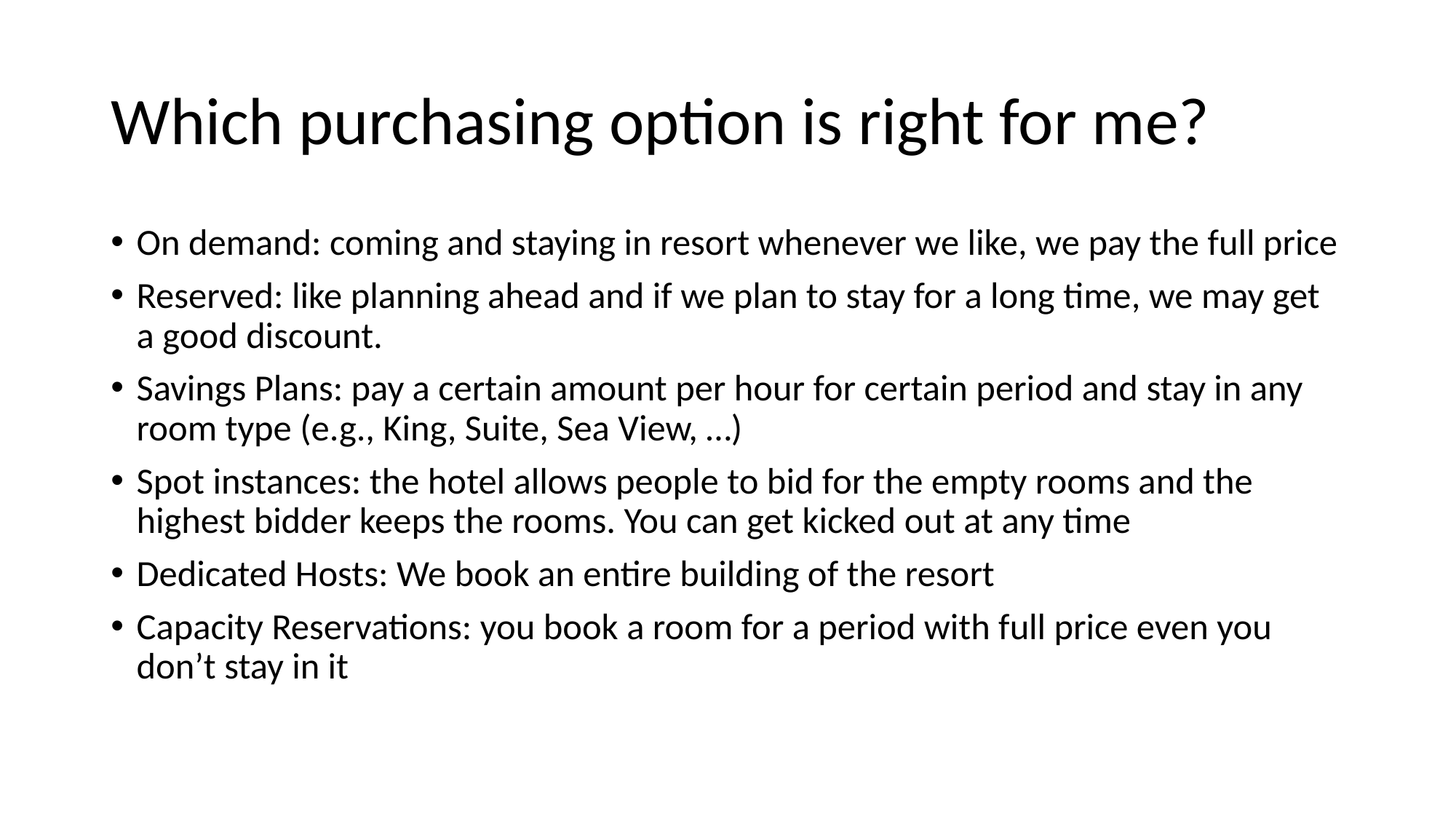

# Which purchasing option is right for me?
On demand: coming and staying in resort whenever we like, we pay the full price
Reserved: like planning ahead and if we plan to stay for a long time, we may get a good discount.
Savings Plans: pay a certain amount per hour for certain period and stay in any room type (e.g., King, Suite, Sea View, …)
Spot instances: the hotel allows people to bid for the empty rooms and the highest bidder keeps the rooms. You can get kicked out at any time
Dedicated Hosts: We book an entire building of the resort
Capacity Reservations: you book a room for a period with full price even you don’t stay in it